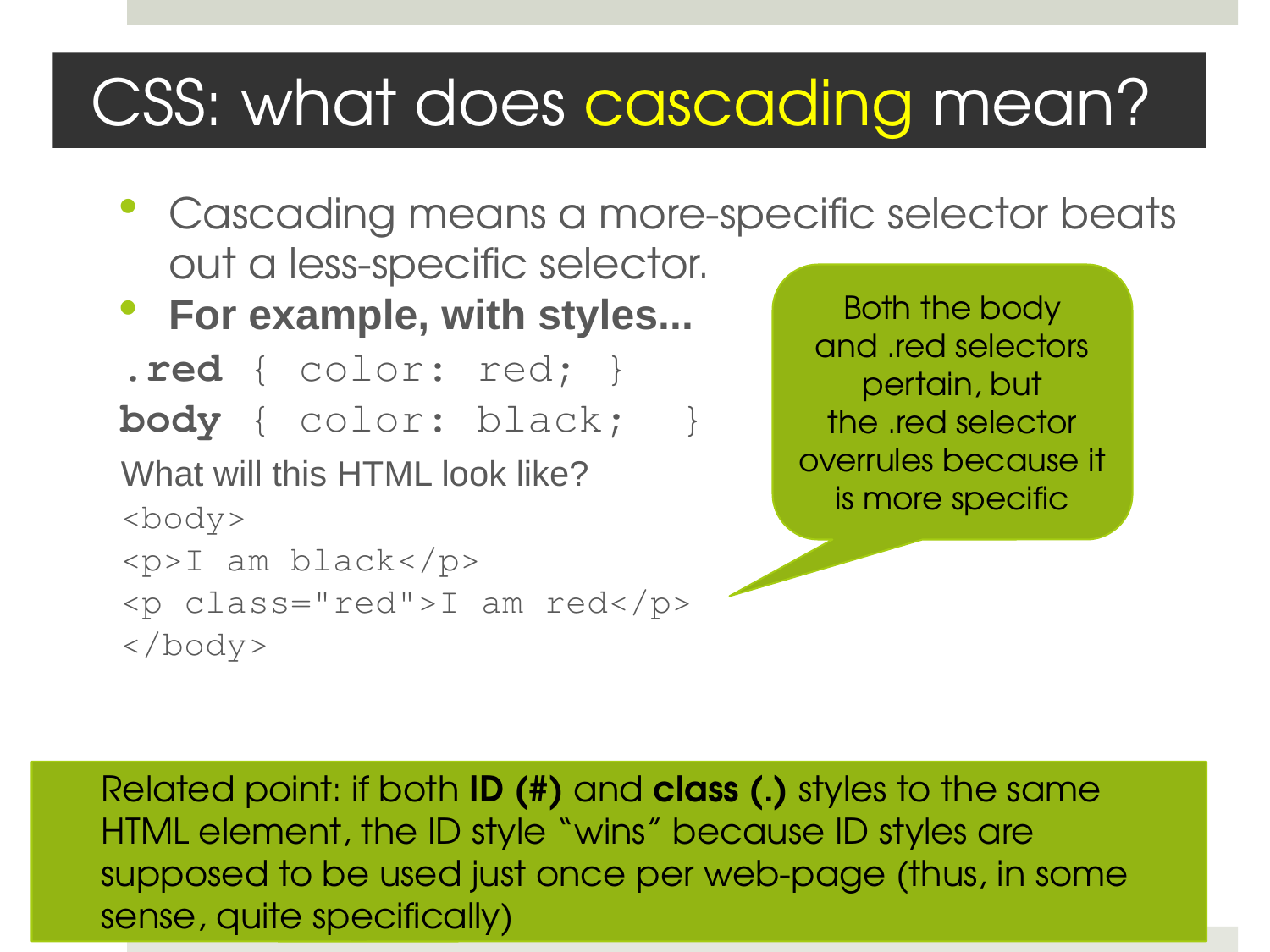

# CSS: what does cascading mean?
Cascading means a more-specific selector beats out a less-specific selector.
For example, with styles...
.red { color: red; }
body { color: black;  }
What will this HTML look like?
<body>
<p>I am black</p>
<p class="red">I am red</p>
</body>

Both the body and .red selectors pertain, but the .red selector overrules because it is more specific
Related point: if both ID (#) and class (.) styles to the same HTML element, the ID style “wins” because ID styles are supposed to be used just once per web-page (thus, in some sense, quite specifically)